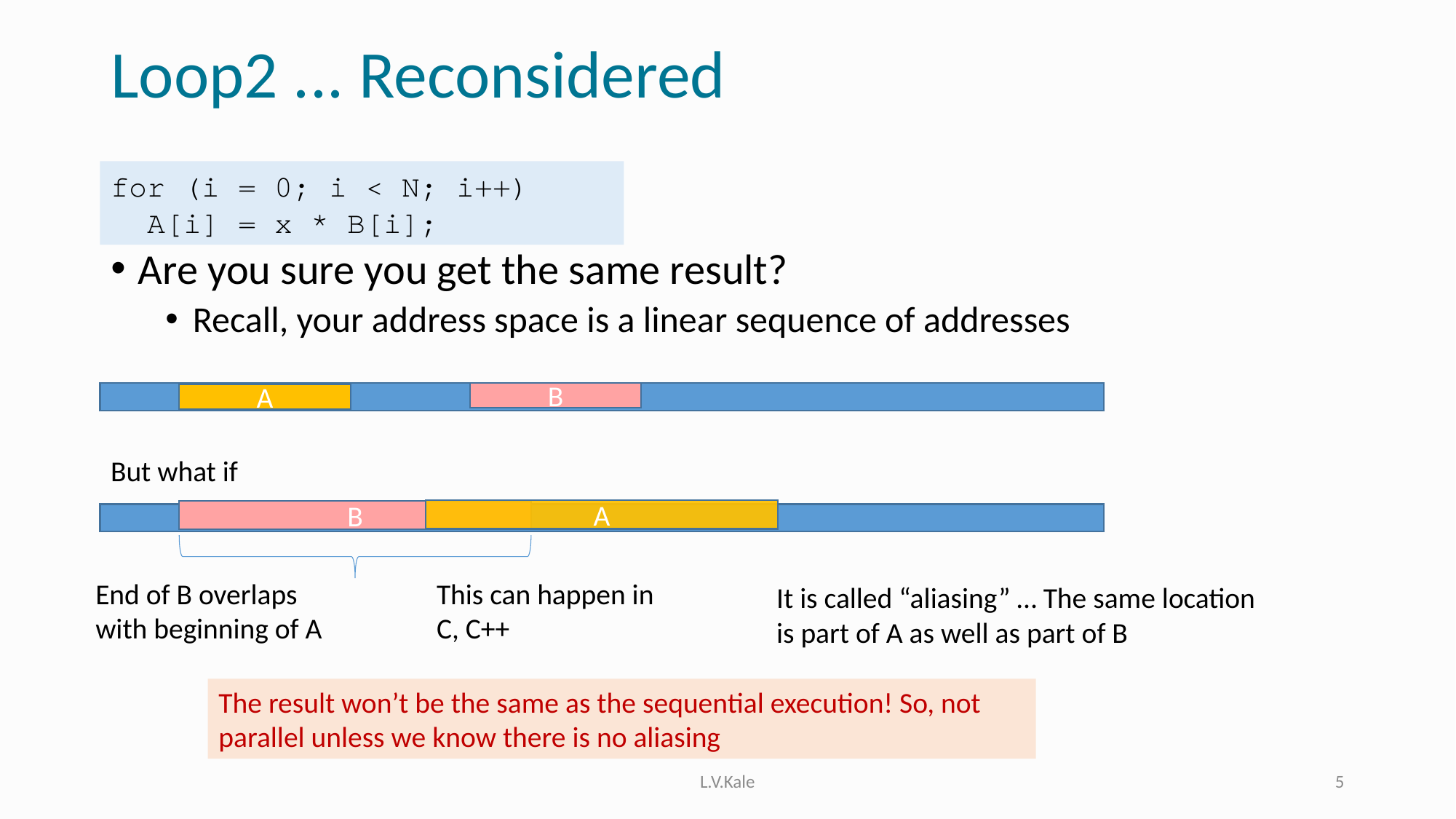

# Loop2 ... Reconsidered
for (i = 0; i < N; i++)
  A[i] = x * B[i];
Are you sure you get the same result?
Recall, your address space is a linear sequence of addresses

B
A
But what if
A
B

End of B overlaps with beginning of A
This can happen in C, C++
It is called “aliasing” … The same location is part of A as well as part of B
The result won’t be the same as the sequential execution! So, not parallel unless we know there is no aliasing
L.V.Kale
5